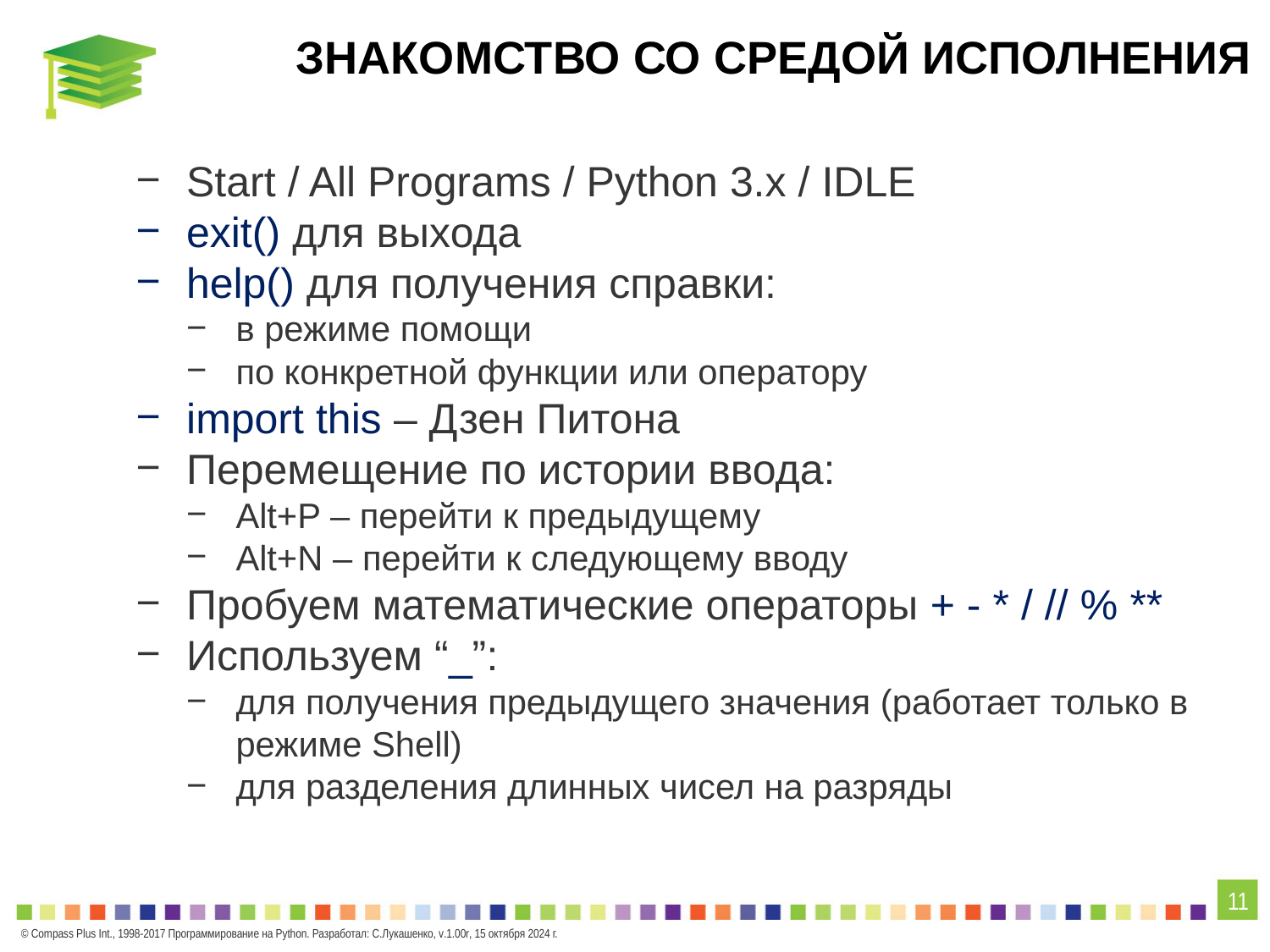

# Знакомство со средой исполнения
Start / All Programs / Python 3.x / IDLE
exit() для выхода
help() для получения справки:
в режиме помощи
по конкретной функции или оператору
import this – Дзен Питона
Перемещение по истории ввода:
Alt+P – перейти к предыдущему
Alt+N – перейти к следующему вводу
Пробуем математические операторы + - * / // % **
Используем “_”:
для получения предыдущего значения (работает только в режиме Shell)
для разделения длинных чисел на разряды